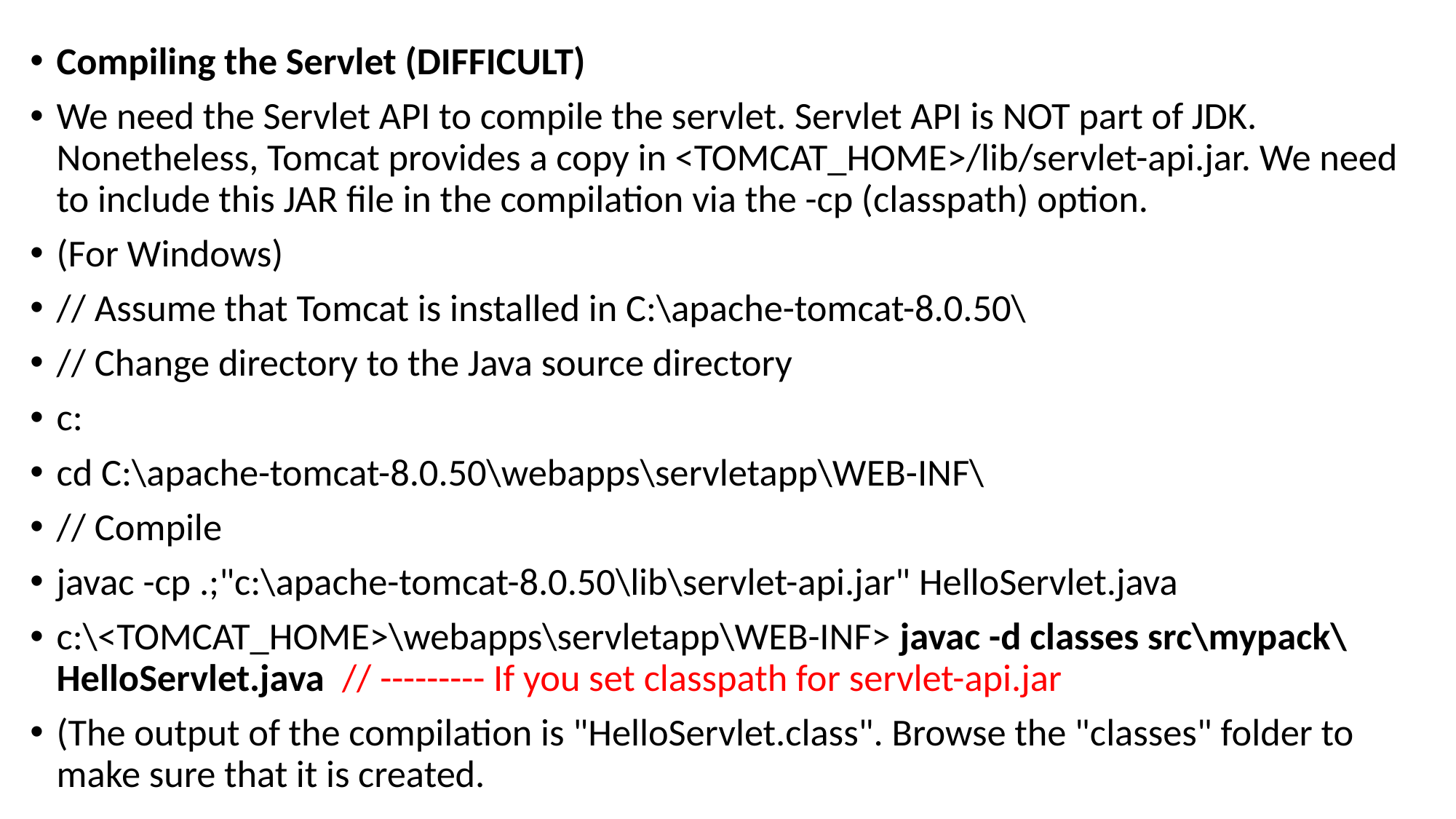

Compiling the Servlet (DIFFICULT)
We need the Servlet API to compile the servlet. Servlet API is NOT part of JDK. Nonetheless, Tomcat provides a copy in <TOMCAT_HOME>/lib/servlet-api.jar. We need to include this JAR file in the compilation via the -cp (classpath) option.
(For Windows)
// Assume that Tomcat is installed in C:\apache-tomcat-8.0.50\
// Change directory to the Java source directory
c:
cd C:\apache-tomcat-8.0.50\webapps\servletapp\WEB-INF\
// Compile
javac -cp .;"c:\apache-tomcat-8.0.50\lib\servlet-api.jar" HelloServlet.java
c:\<TOMCAT_HOME>\webapps\servletapp\WEB-INF> javac -d classes src\mypack\HelloServlet.java  // --------- If you set classpath for servlet-api.jar
(The output of the compilation is "HelloServlet.class". Browse the "classes" folder to make sure that it is created.